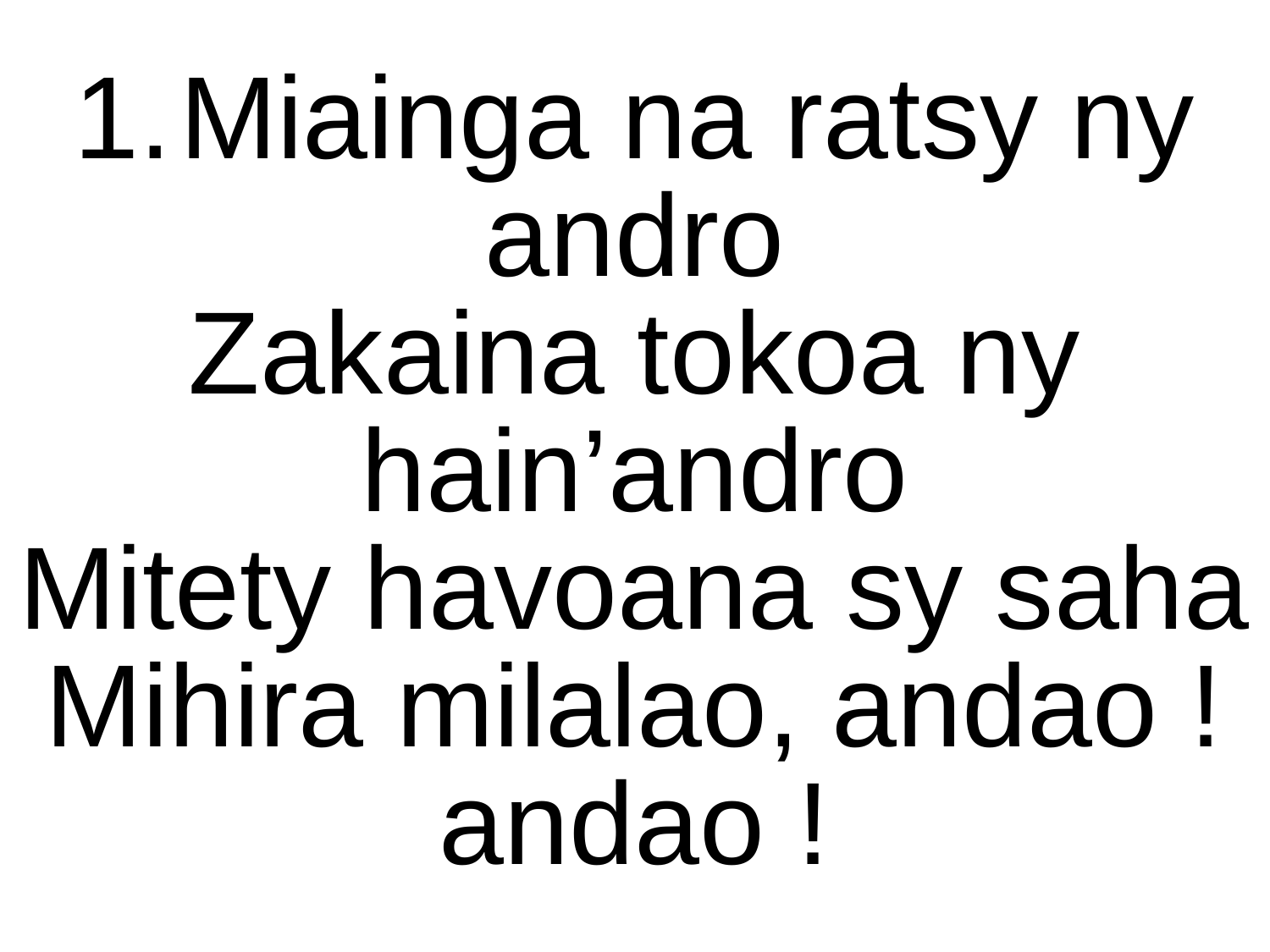

1.	Miainga na ratsy ny andro
Zakaina tokoa ny hain’andro
Mitety havoana sy saha
Mihira milalao, andao !andao !